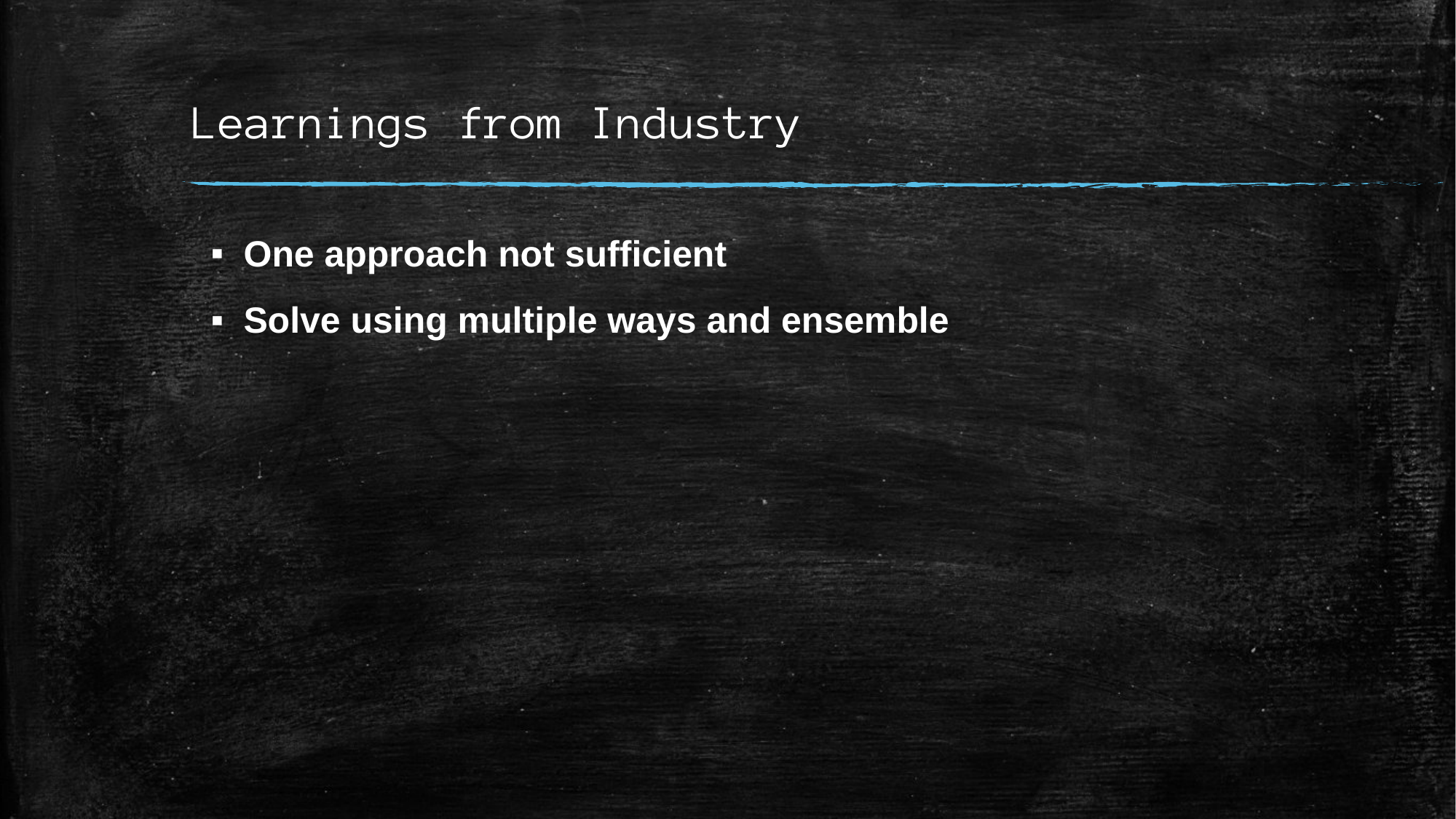

# Learnings from Industry

One approach not sufficient
Solve using multiple ways and ensemble